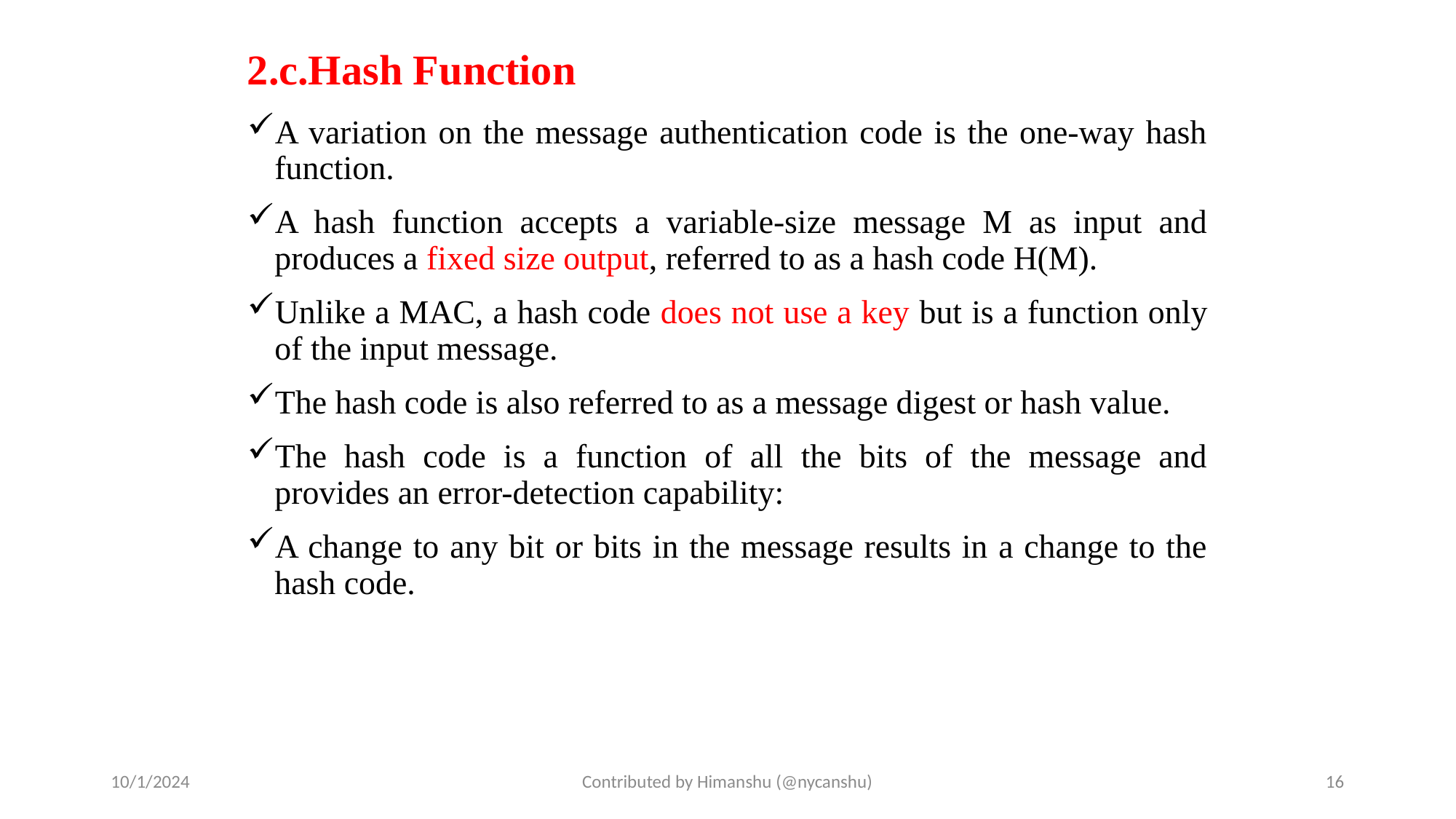

# 2.c.Hash Function
A variation on the message authentication code is the one-way hash function.
A hash function accepts a variable-size message M as input and produces a fixed size output, referred to as a hash code H(M).
Unlike a MAC, a hash code does not use a key but is a function only of the input message.
The hash code is also referred to as a message digest or hash value.
The hash code is a function of all the bits of the message and provides an error-detection capability:
A change to any bit or bits in the message results in a change to the hash code.
10/1/2024
Contributed by Himanshu (@nycanshu)
16